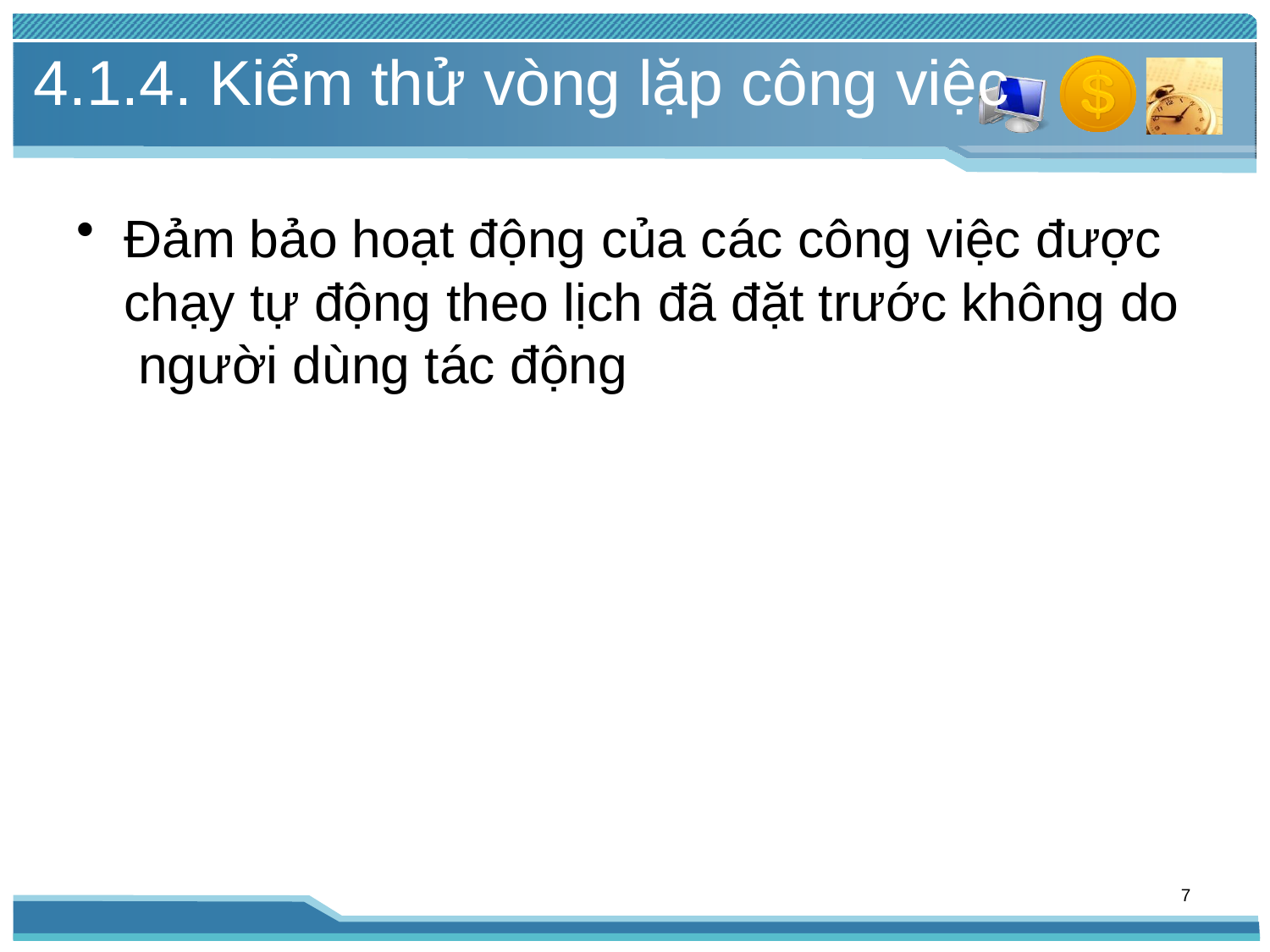

# 4.1.4. Kiểm thử vòng lặp công việc
Đảm bảo hoạt động của các công việc được  chạy tự động theo lịch đã đặt trước không do  người dùng tác động
7